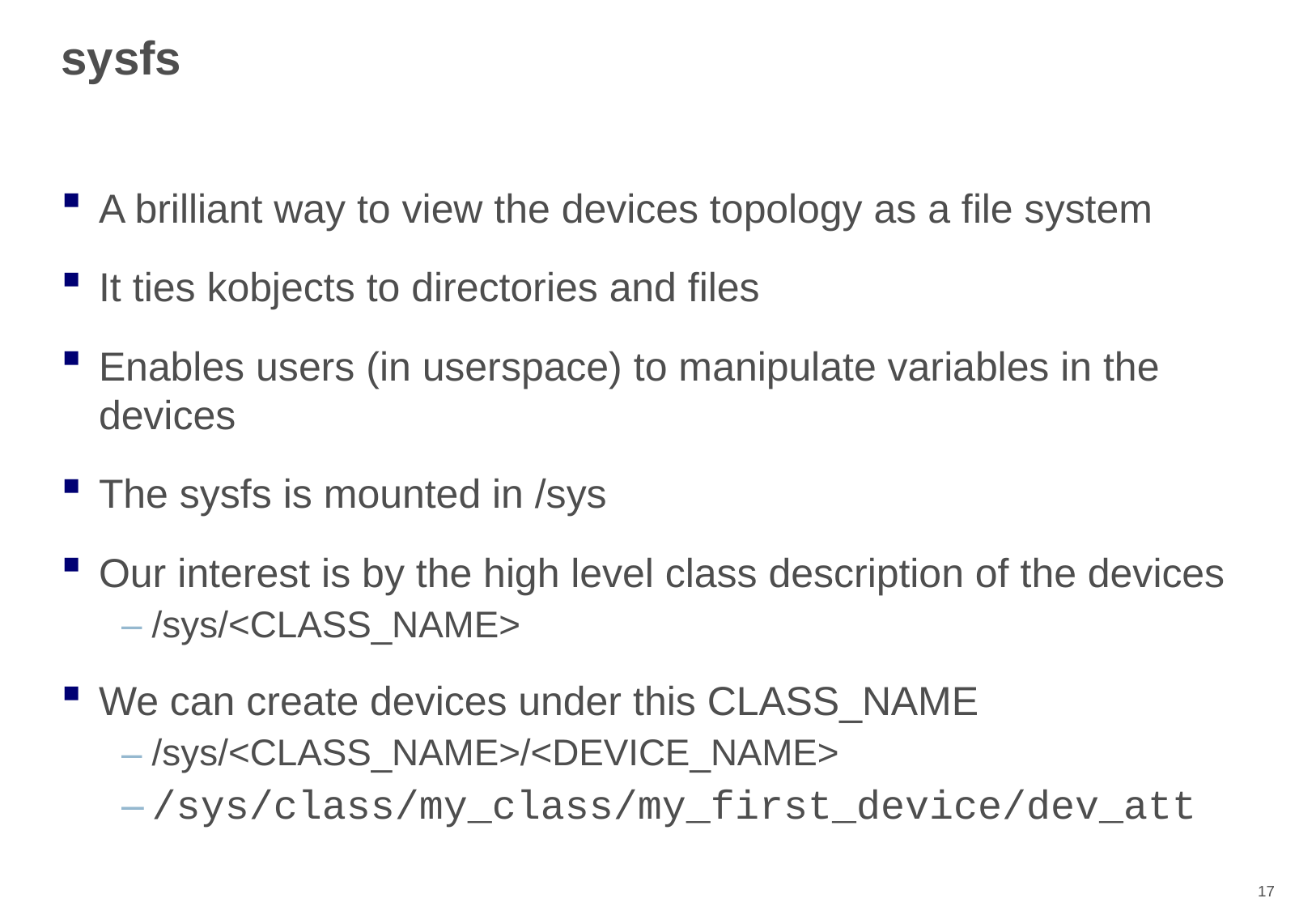

# sysfs
A brilliant way to view the devices topology as a file system
It ties kobjects to directories and files
Enables users (in userspace) to manipulate variables in the devices
The sysfs is mounted in /sys
Our interest is by the high level class description of the devices
/sys/<CLASS_NAME>
We can create devices under this CLASS_NAME
/sys/<CLASS_NAME>/<DEVICE_NAME>
/sys/class/my_class/my_first_device/dev_att